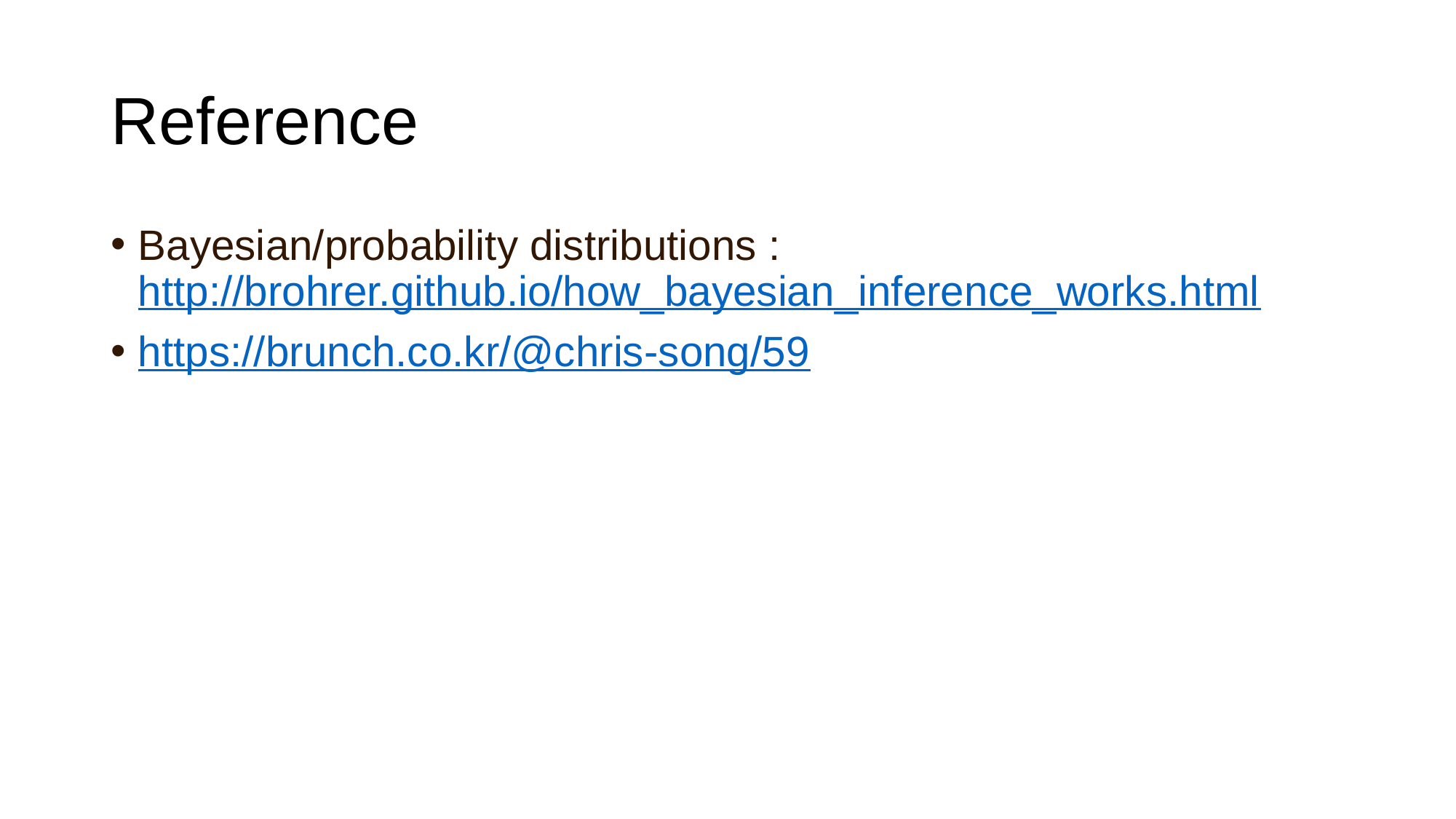

# Reference
Bayesian/probability distributions : http://brohrer.github.io/how_bayesian_inference_works.html
https://brunch.co.kr/@chris-song/59